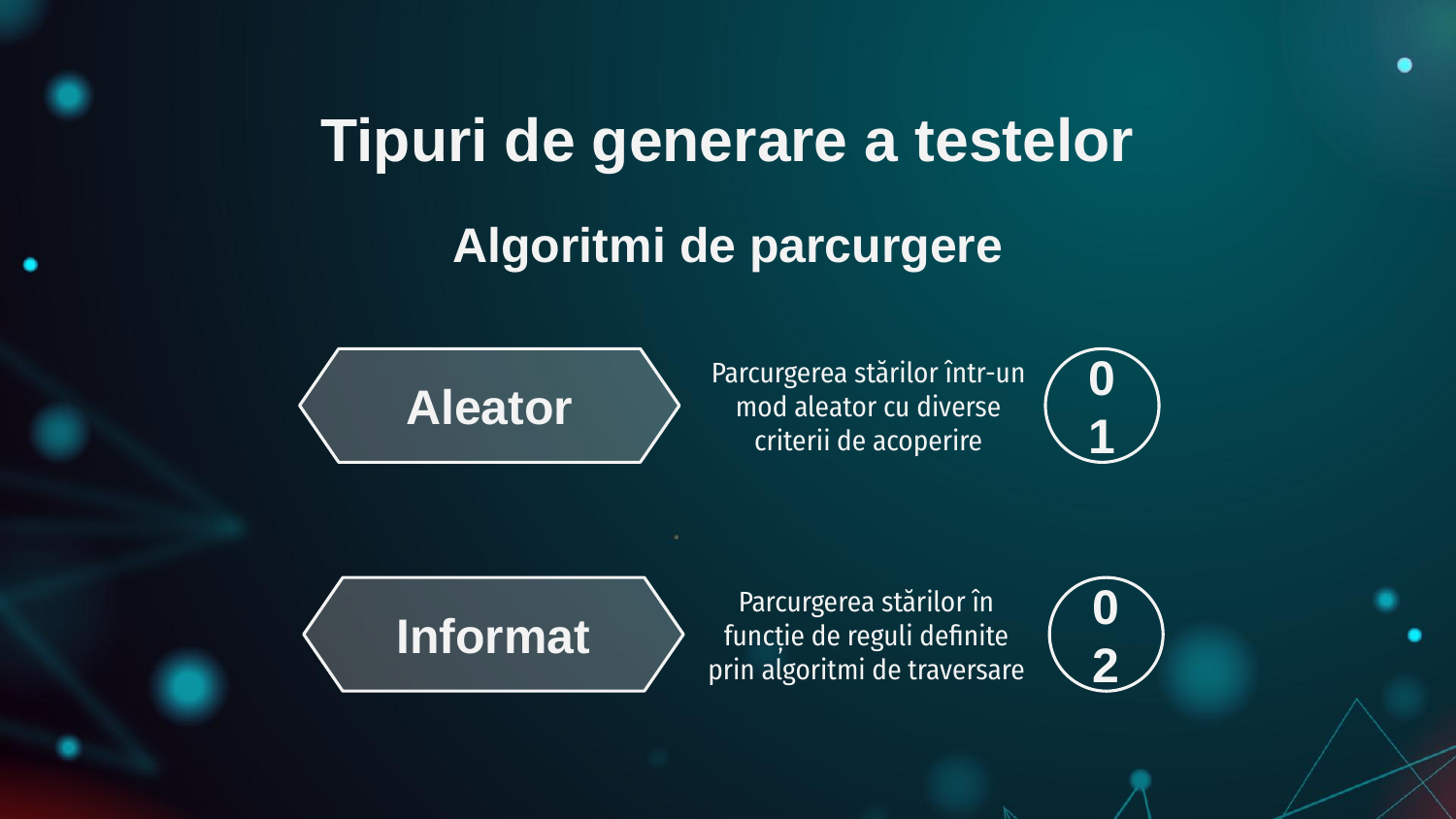

# Tipuri de generare a testelor
Algoritmi de parcurgere
Aleator
01
Parcurgerea stărilor într-un mod aleator cu diverse criterii de acoperire
Informat
02
Parcurgerea stărilor în funcție de reguli definite prin algoritmi de traversare